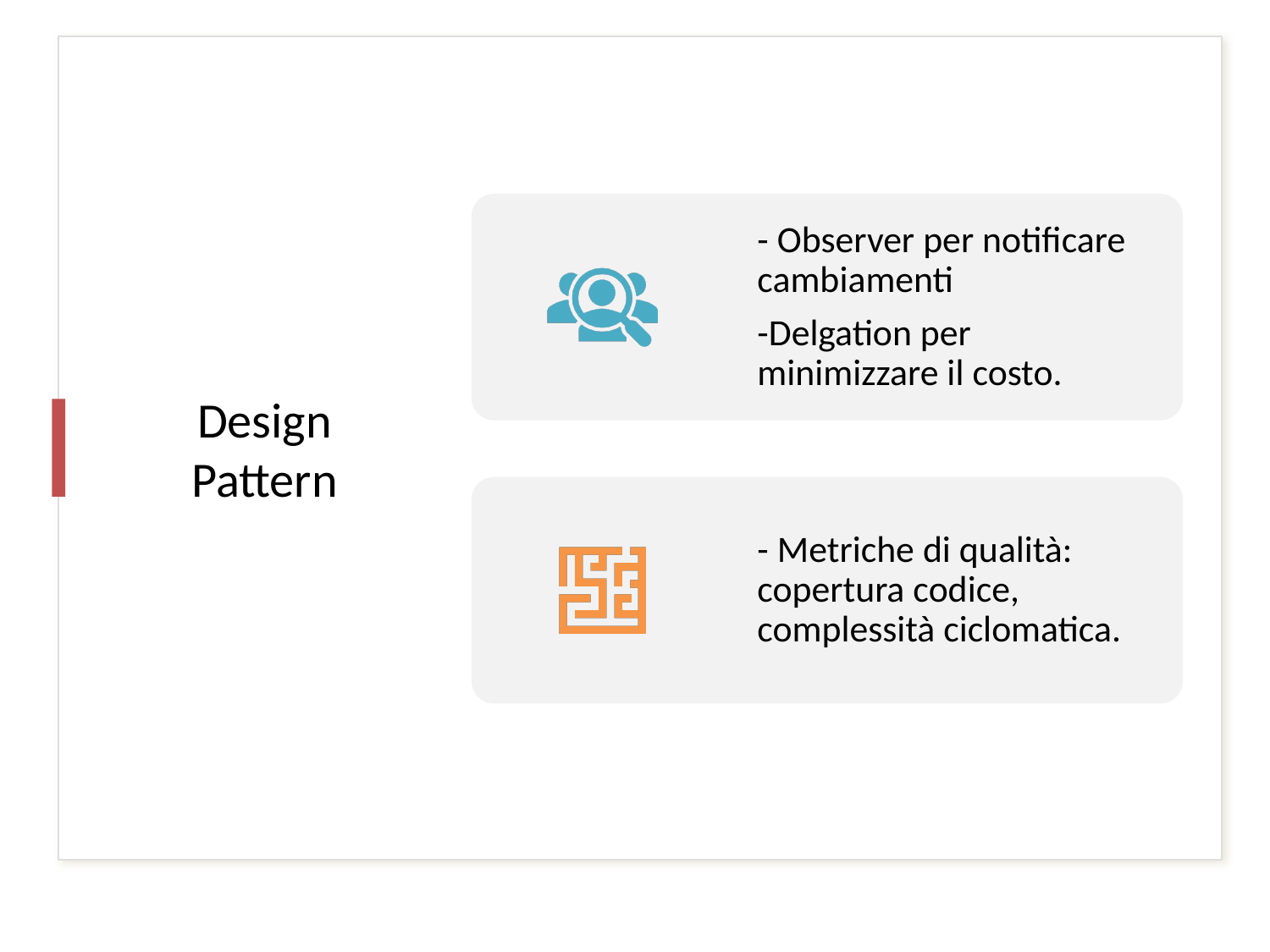

# Design Pattern
- Observer per notificare cambiamenti
-Delgation per minimizzare il costo.
- Metriche di qualità: copertura codice, complessità ciclomatica.